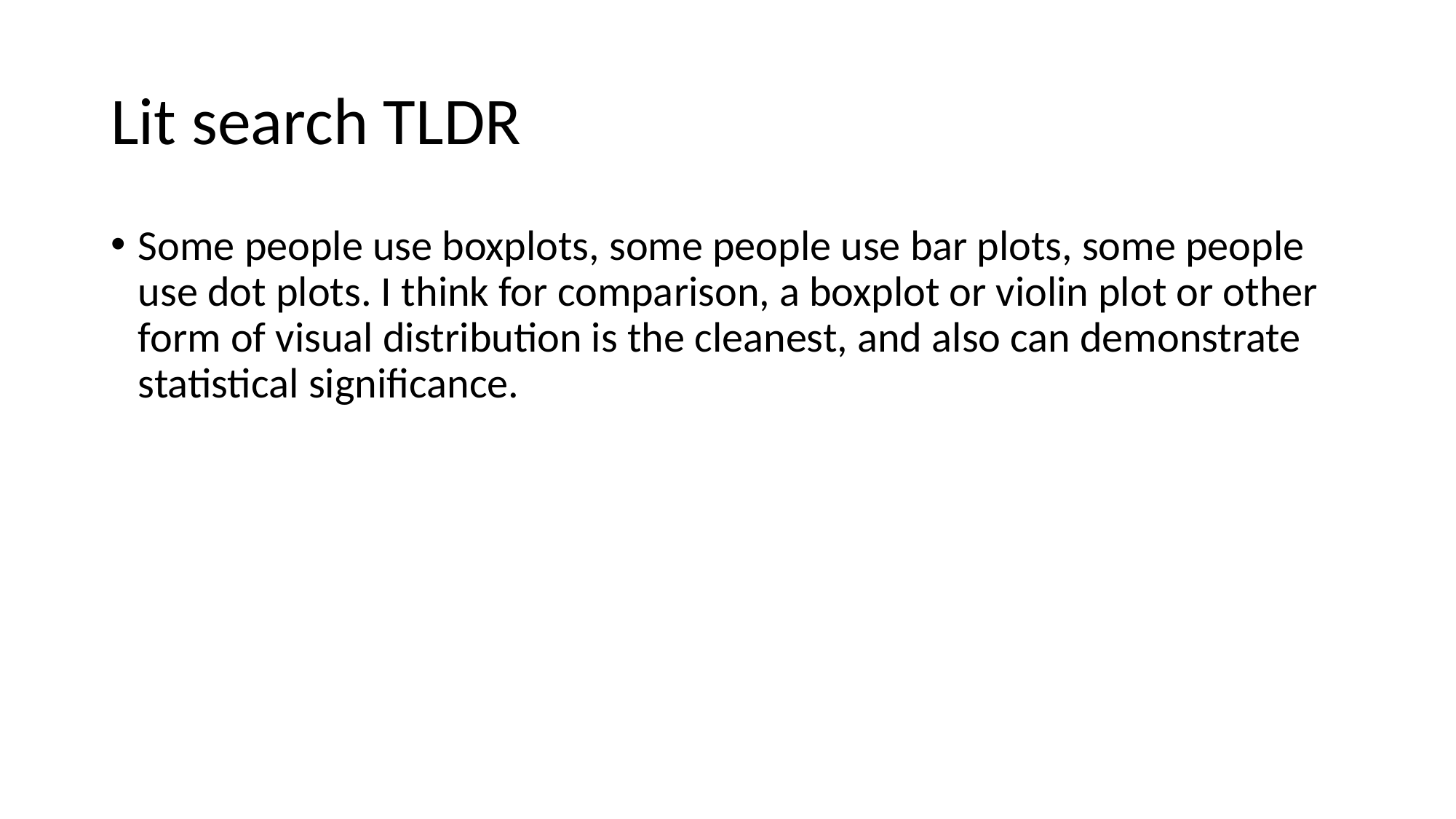

# Lit search TLDR
Some people use boxplots, some people use bar plots, some people use dot plots. I think for comparison, a boxplot or violin plot or other form of visual distribution is the cleanest, and also can demonstrate statistical significance.